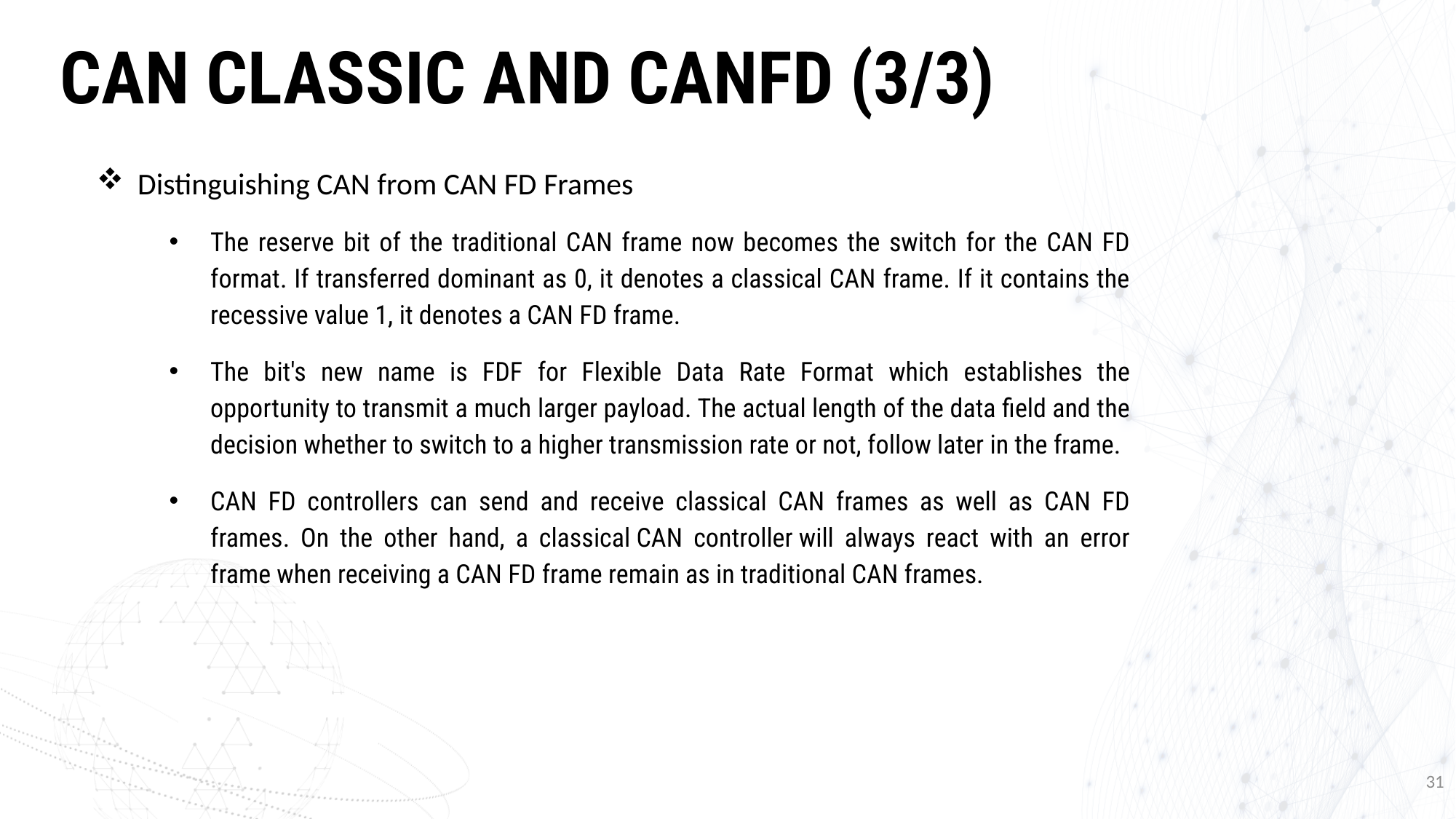

# CAN CLASSIC AND CANFD (3/3)
Distinguishing CAN from CAN FD Frames
The reserve bit of the traditional CAN frame now becomes the switch for the CAN FD format. If transferred dominant as 0, it denotes a classical CAN frame. If it contains the recessive value 1, it denotes a CAN FD frame.
The bit's new name is FDF for Flexible Data Rate Format which establishes the opportunity to transmit a much larger payload. The actual length of the data field and the decision whether to switch to a higher transmission rate or not, follow later in the frame.
CAN FD controllers can send and receive classical CAN frames as well as CAN FD frames. On the other hand, a classical CAN controller will always react with an error frame when receiving a CAN FD frame remain as in traditional CAN frames.
31